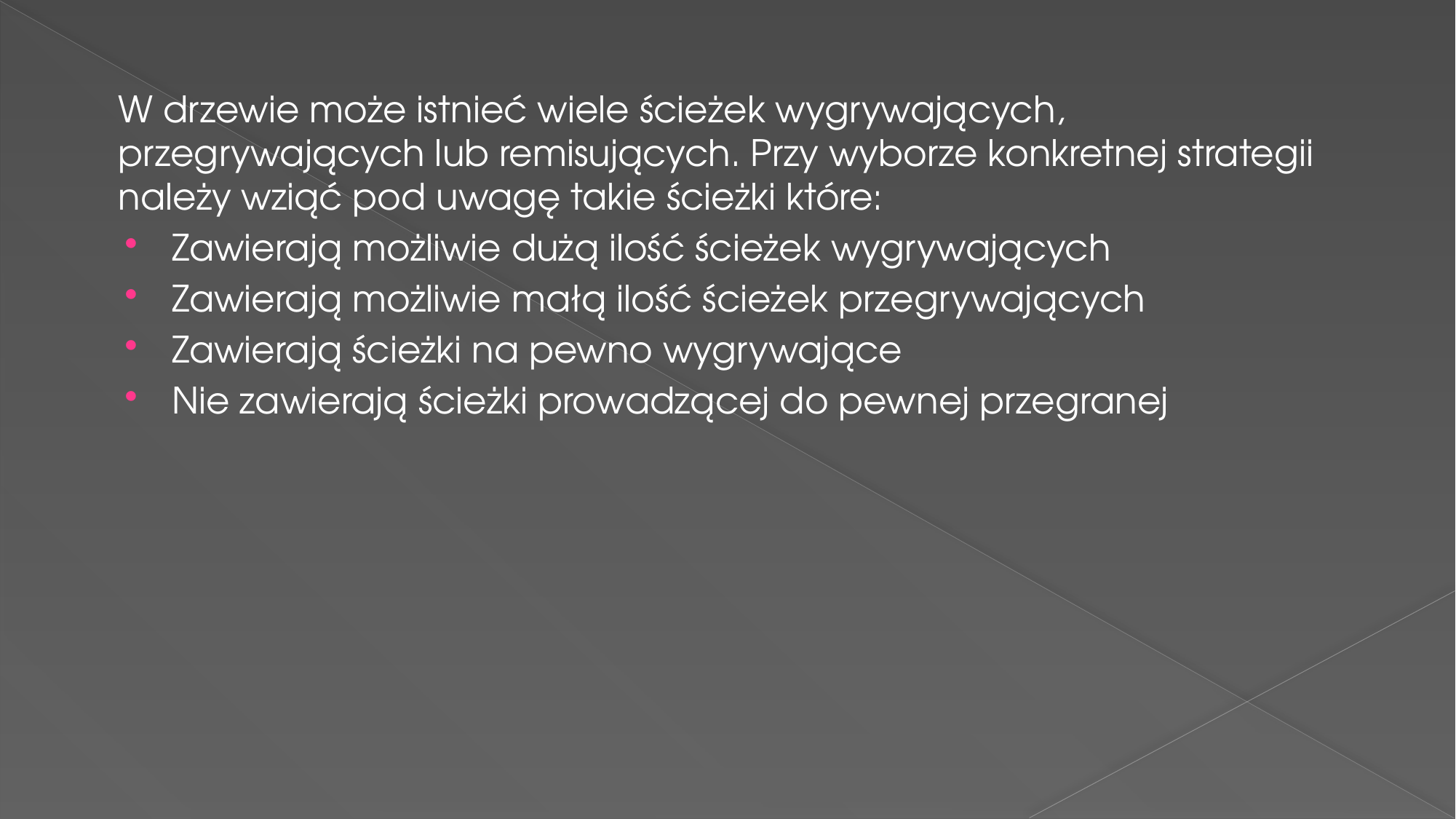

W drzewie może istnieć wiele ścieżek wygrywających, przegrywających lub remisujących. Przy wyborze konkretnej strategii należy wziąć pod uwagę takie ścieżki które:
Zawierają możliwie dużą ilość ścieżek wygrywających
Zawierają możliwie małą ilość ścieżek przegrywających
Zawierają ścieżki na pewno wygrywające
Nie zawierają ścieżki prowadzącej do pewnej przegranej